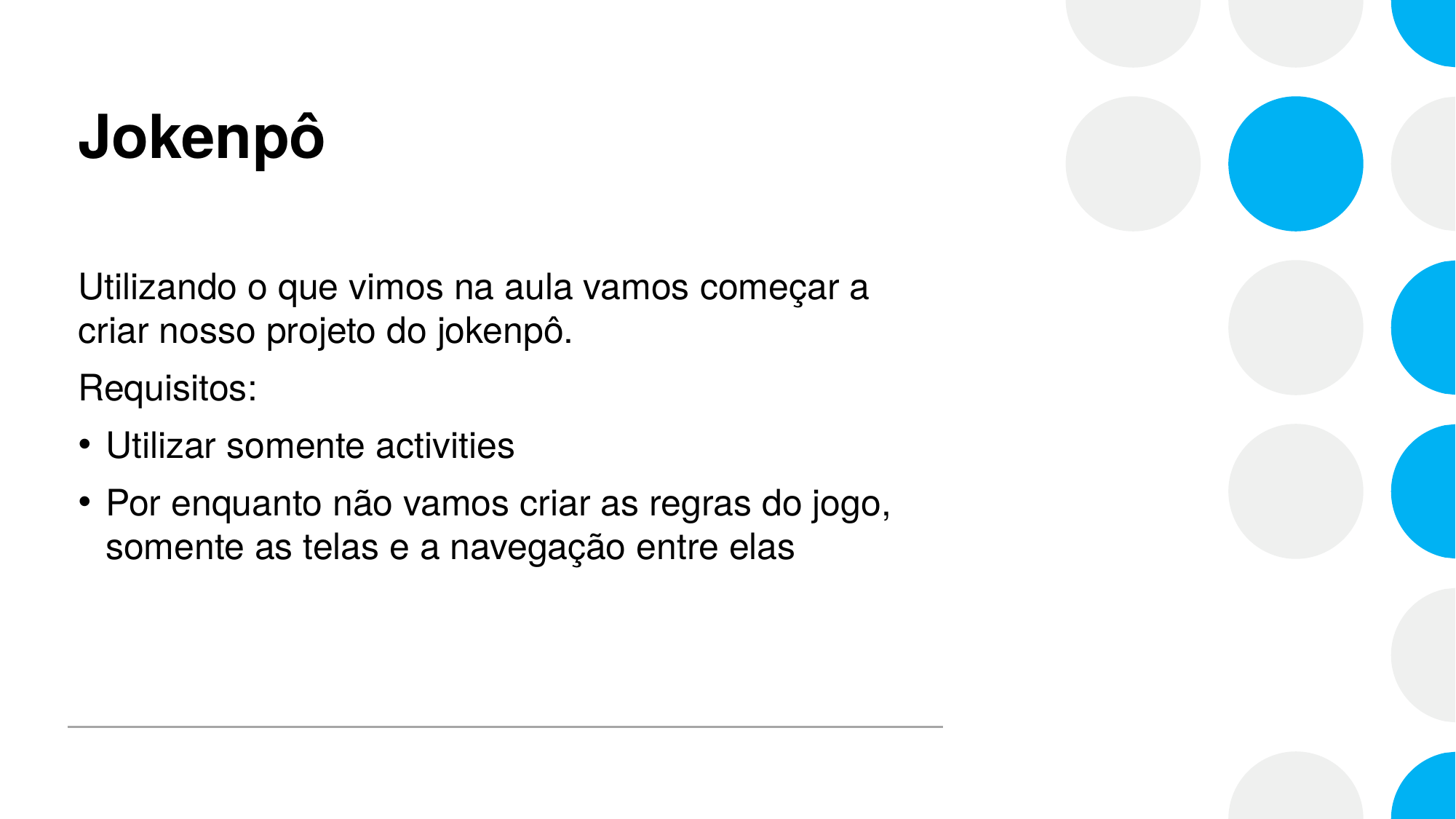

# Jokenpô
Utilizando o que vimos na aula vamos começar a criar nosso projeto do jokenpô.
Requisitos:
Utilizar somente activities
Por enquanto não vamos criar as regras do jogo, somente as telas e a navegação entre elas